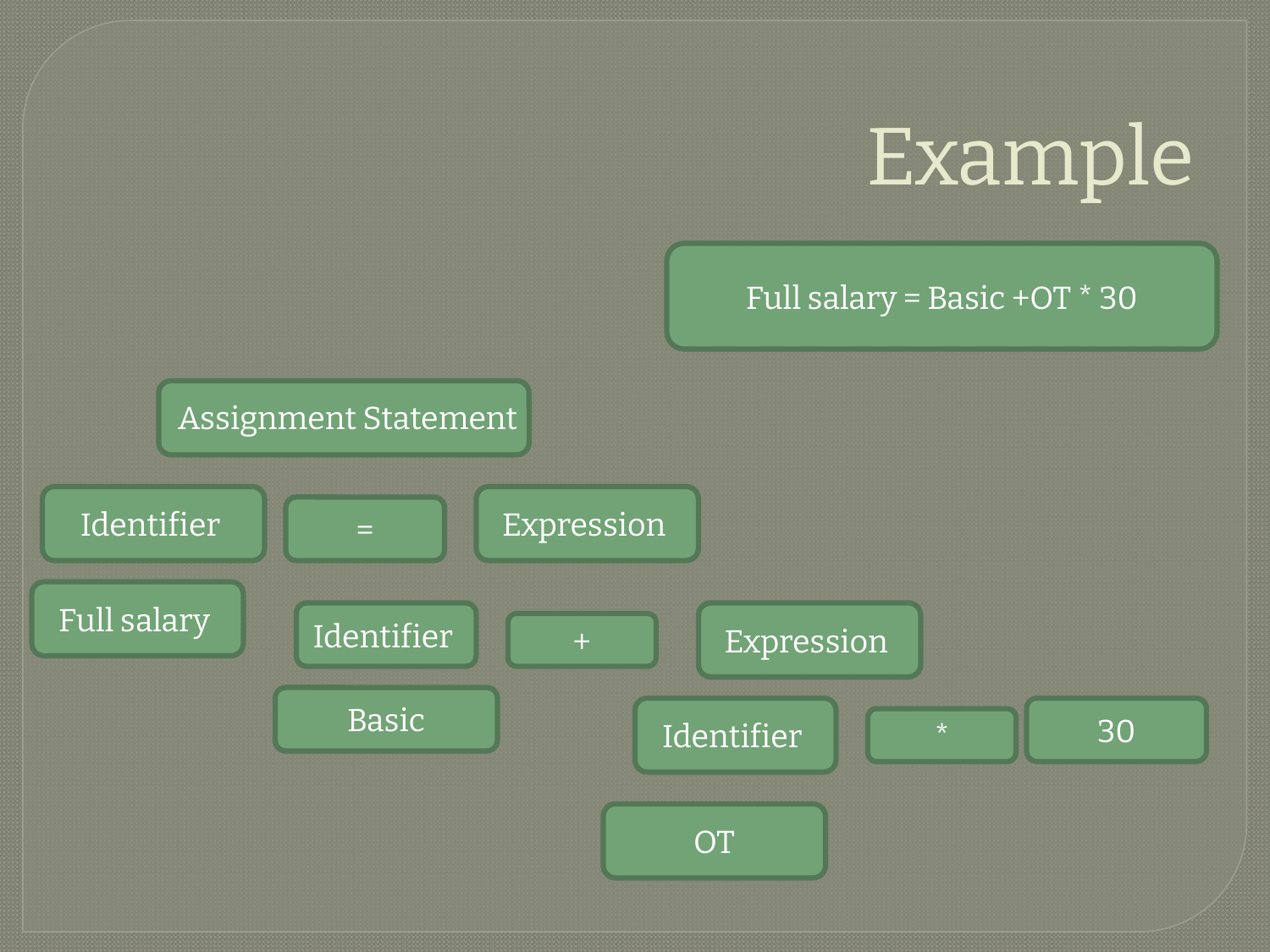

# Example
Full salary = Basic +OT * 30

Assignment Statement
Identifier
Full salary
Expression
=
Identifier
Basic
Expression
+
Identifier
OT
30
*